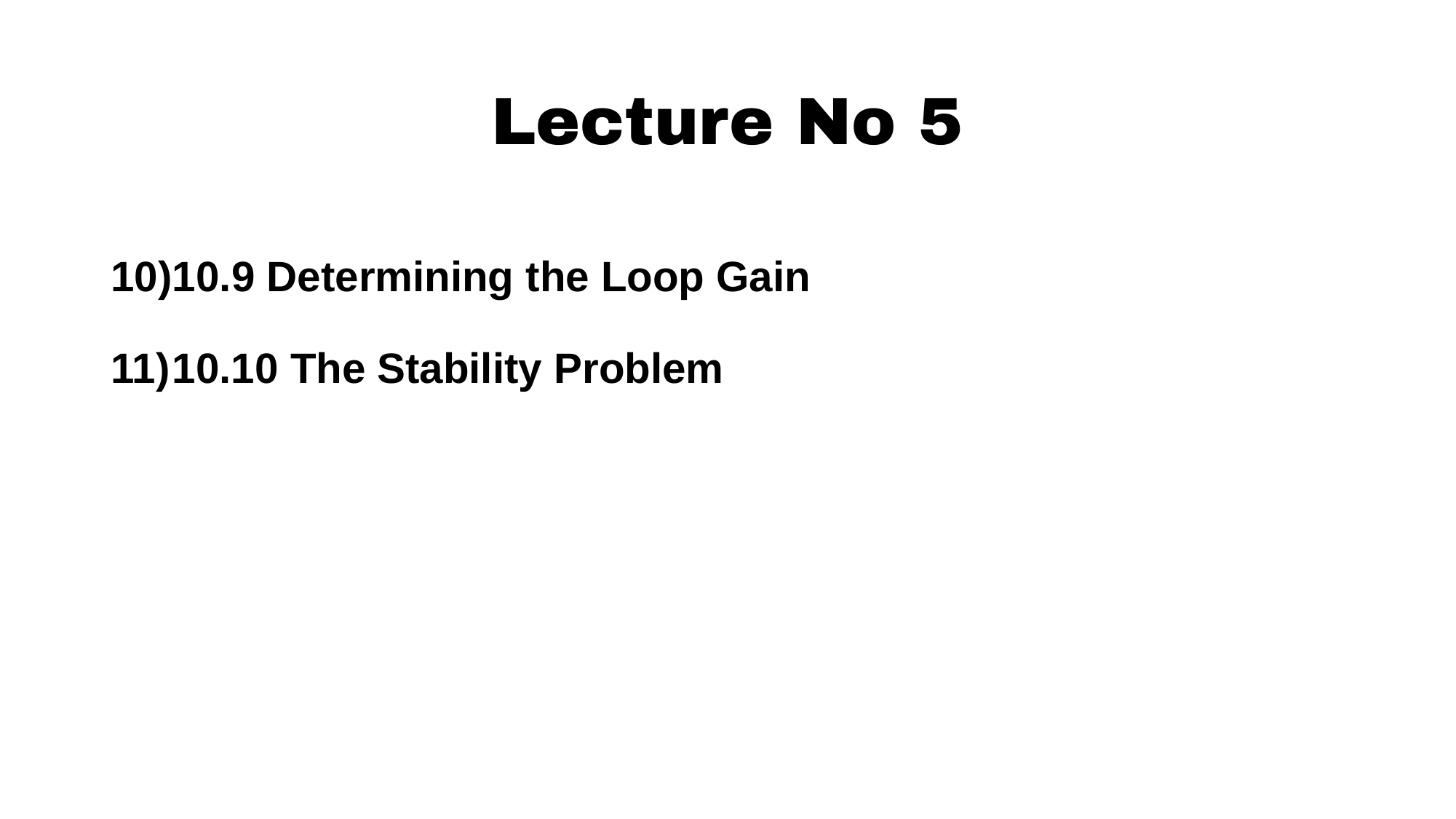

# Lecture No 5
10.9 Determining the Loop Gain
10.10 The Stability Problem